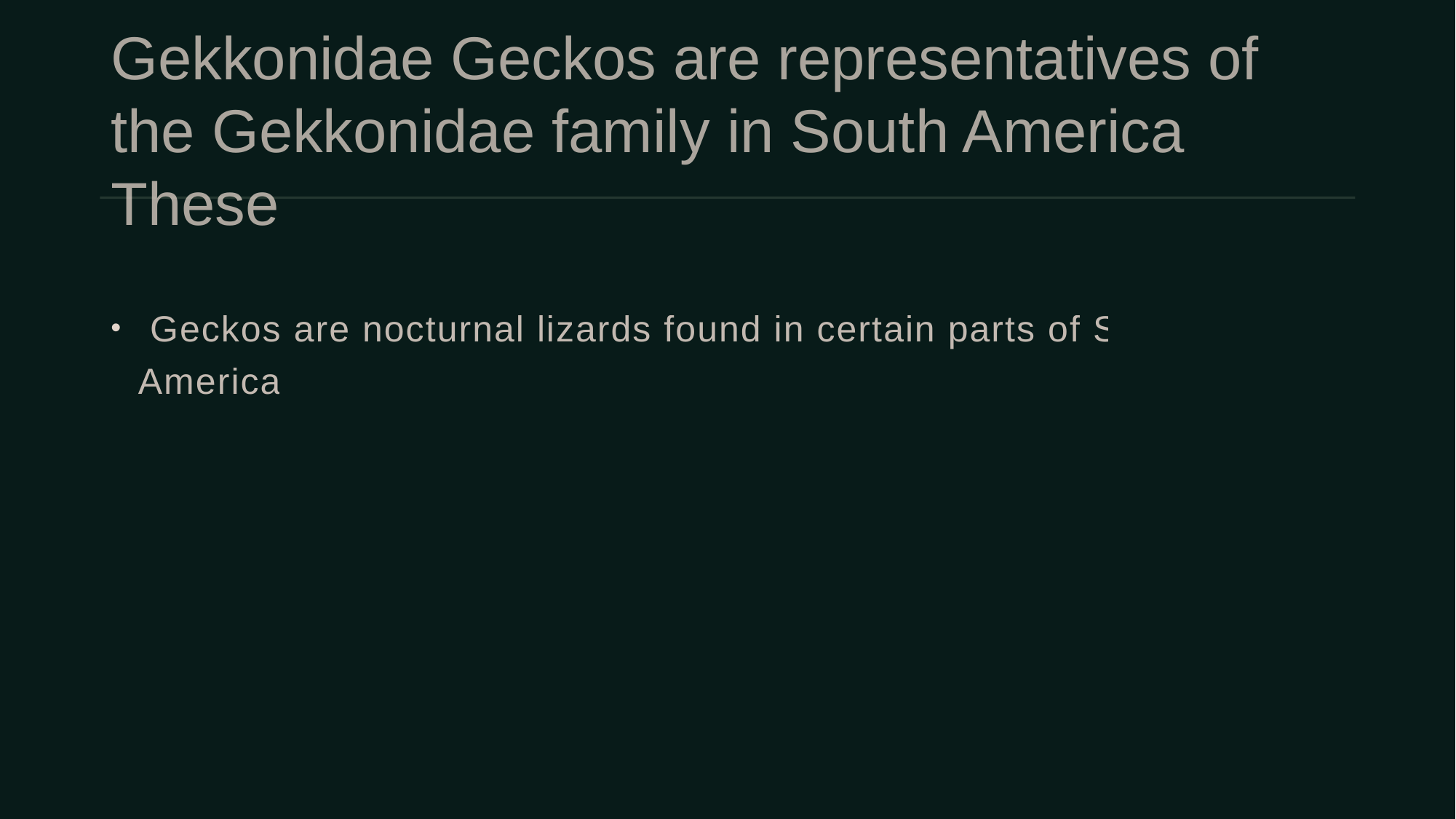

# Gekkonidae Geckos are representatives of the Gekkonidae family in South America These
 Geckos are nocturnal lizards found in certain parts of South America.